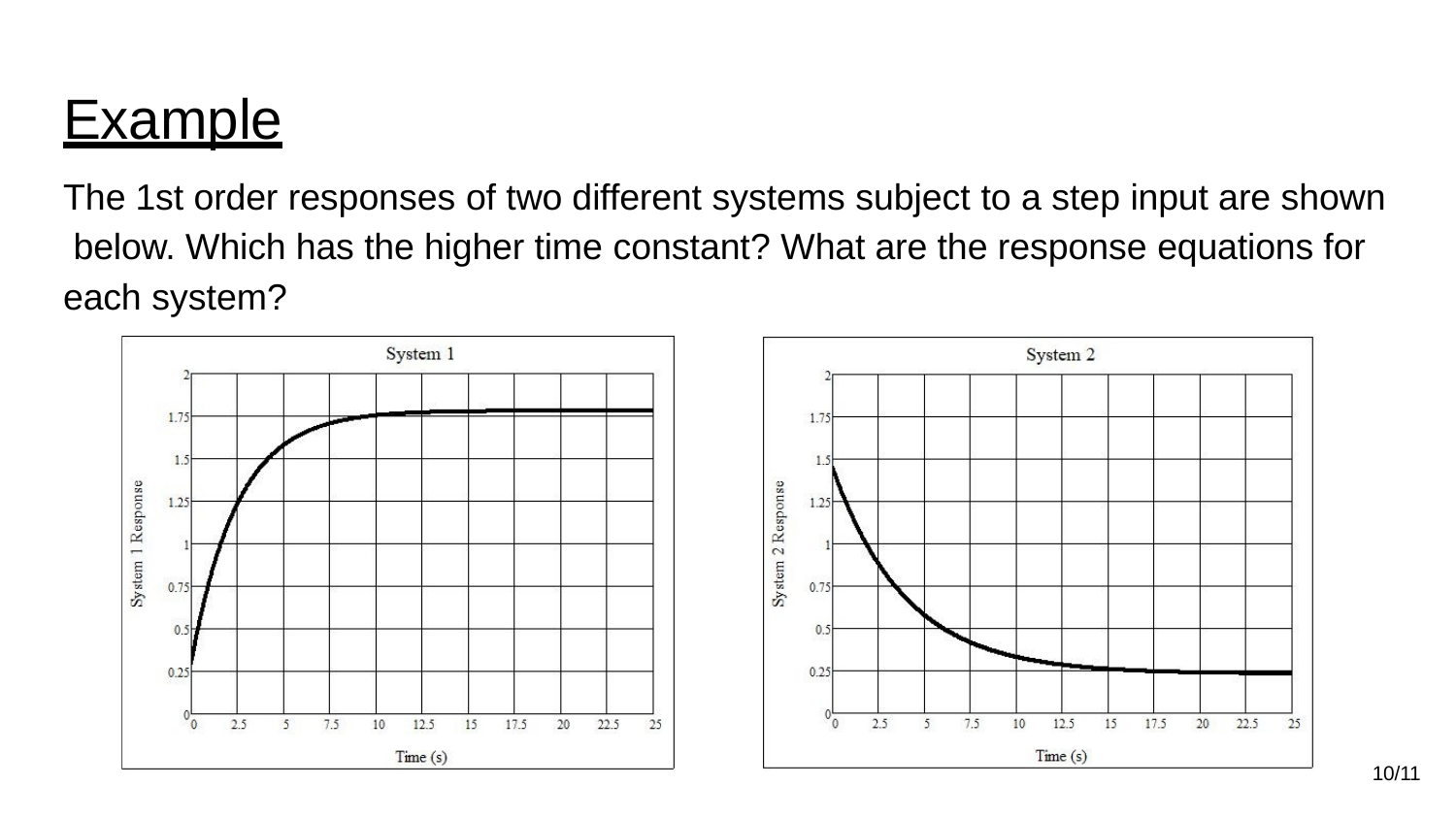

Example
The 1st order responses of two different systems subject to a step input are shown  below. Which has the higher time constant? What are the response equations for  each system?

10/11